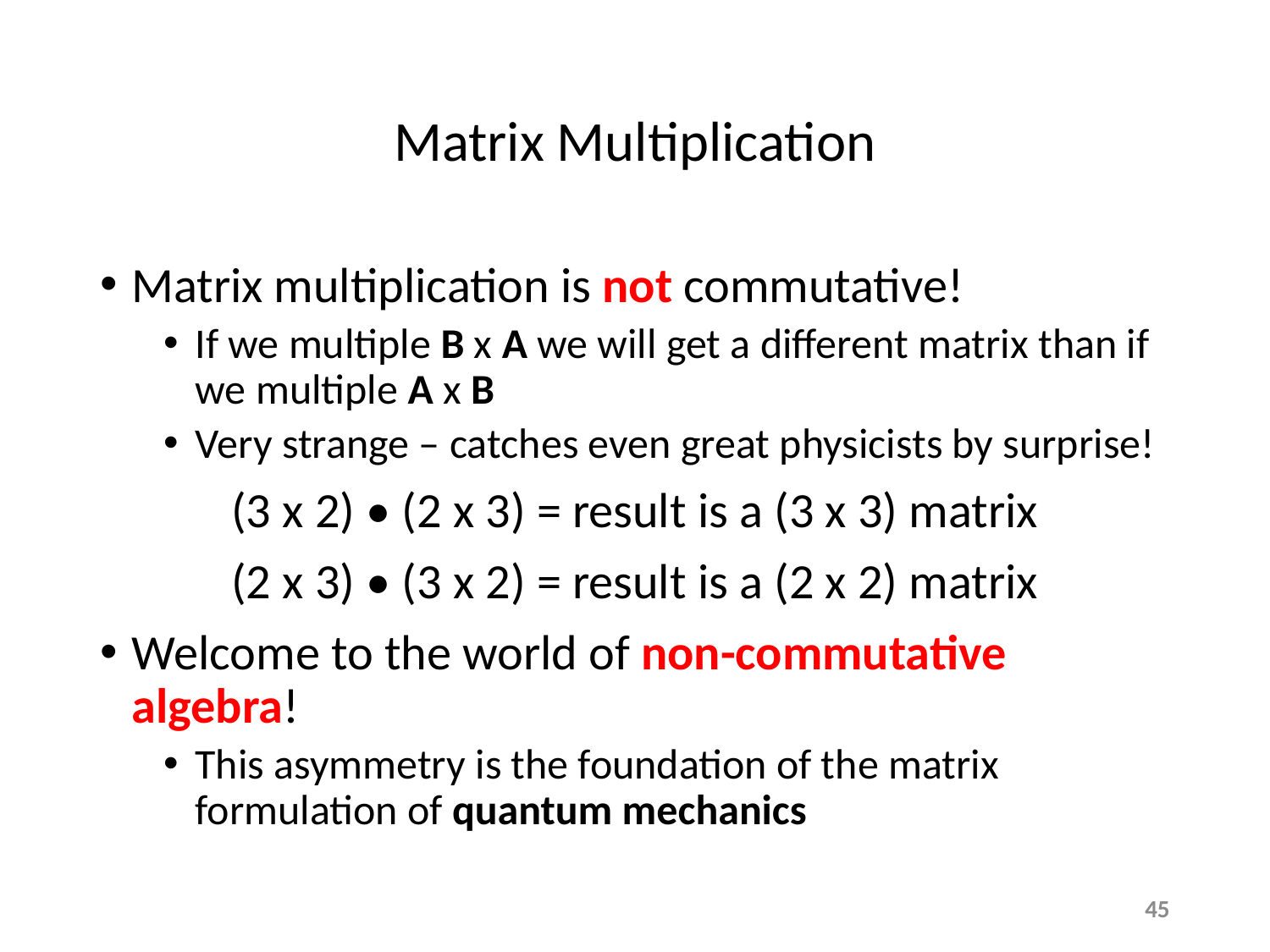

# Matrix Multiplication
Matrix multiplication is not commutative!
If we multiple B x A we will get a different matrix than if we multiple A x B
Very strange – catches even great physicists by surprise!
(3 x 2) • (2 x 3) = result is a (3 x 3) matrix
(2 x 3) • (3 x 2) = result is a (2 x 2) matrix
Welcome to the world of non-commutative algebra!
This asymmetry is the foundation of the matrix formulation of quantum mechanics

45